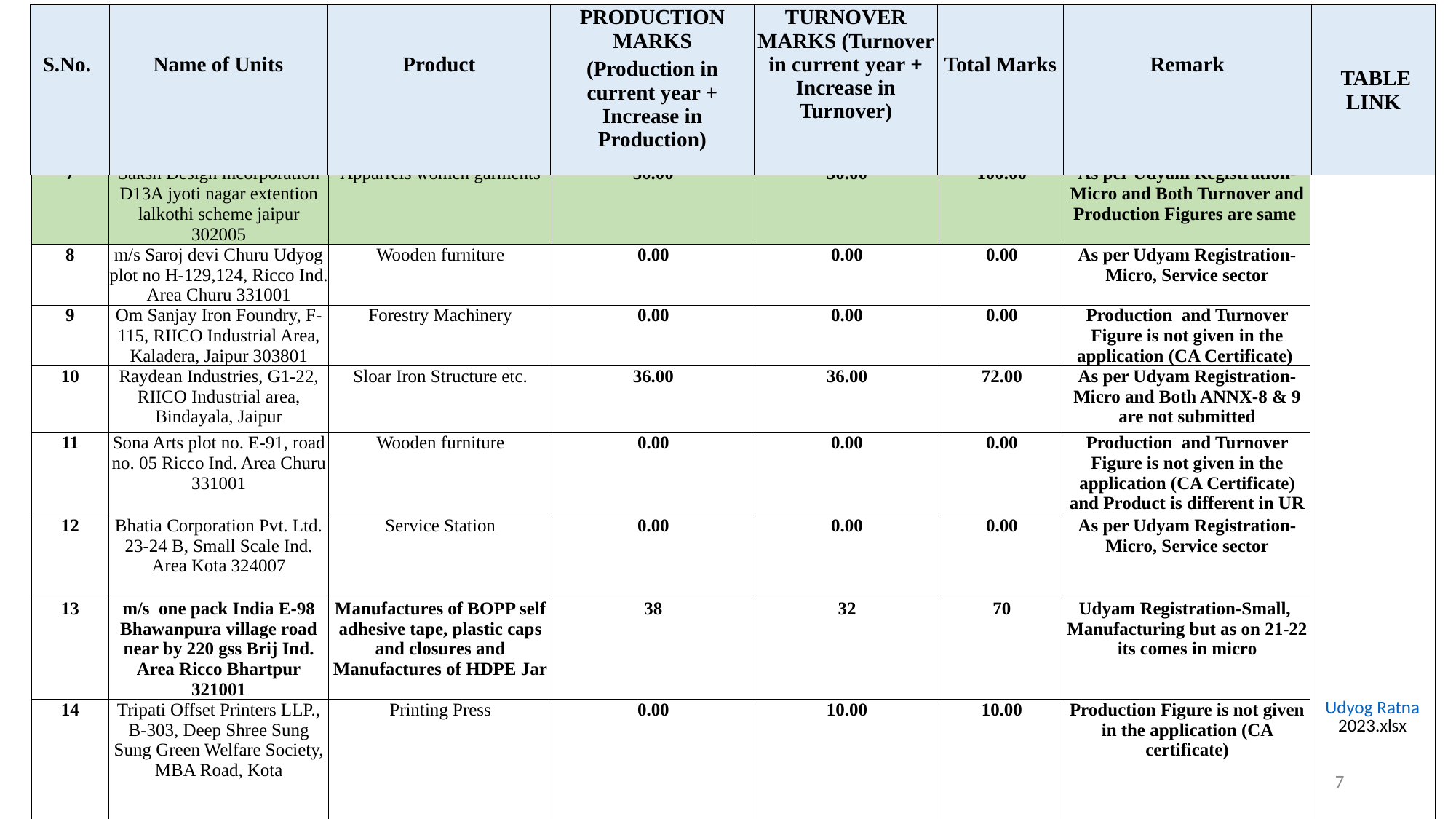

| S.No. | Name of Units | Product | PRODUCTION MARKS | TURNOVER MARKS (Turnover in current year + Increase in Turnover) | Total Marks | Remark | TABLE LINK |
| --- | --- | --- | --- | --- | --- | --- | --- |
|  |  |  | (Production in current year + Increase in Production) |  |  |  |  |
| 7 | Saksh Design incorporation D13A jyoti nagar extention lalkothi scheme jaipur 302005 | Apparrels women garments | 50.00 | 50.00 | 100.00 | As per Udyam Registration-Micro and Both Turnover and Production Figures are same | Udyog Ratna 2023.xlsx |
| --- | --- | --- | --- | --- | --- | --- | --- |
| 8 | m/s Saroj devi Churu Udyog plot no H-129,124, Ricco Ind. Area Churu 331001 | Wooden furniture | 0.00 | 0.00 | 0.00 | As per Udyam Registration-Micro, Service sector |  |
| 9 | Om Sanjay Iron Foundry, F-115, RIICO Industrial Area, Kaladera, Jaipur 303801 | Forestry Machinery | 0.00 | 0.00 | 0.00 | Production and Turnover Figure is not given in the application (CA Certificate) |  |
| 10 | Raydean Industries, G1-22, RIICO Industrial area, Bindayala, Jaipur | Sloar Iron Structure etc. | 36.00 | 36.00 | 72.00 | As per Udyam Registration-Micro and Both ANNX-8 & 9 are not submitted |  |
| 11 | Sona Arts plot no. E-91, road no. 05 Ricco Ind. Area Churu 331001 | Wooden furniture | 0.00 | 0.00 | 0.00 | Production and Turnover Figure is not given in the application (CA Certificate) and Product is different in UR |  |
| 12 | Bhatia Corporation Pvt. Ltd. 23-24 B, Small Scale Ind. Area Kota 324007 | Service Station | 0.00 | 0.00 | 0.00 | As per Udyam Registration-Micro, Service sector |  |
| 13 | m/s one pack India E-98 Bhawanpura village road near by 220 gss Brij Ind. Area Ricco Bhartpur 321001 | Manufactures of BOPP self adhesive tape, plastic caps and closures and Manufactures of HDPE Jar | 38 | 32 | 70 | Udyam Registration-Small, Manufacturing but as on 21-22 its comes in micro |  |
| 14 | Tripati Offset Printers LLP., B-303, Deep Shree Sung Sung Green Welfare Society, MBA Road, Kota | Printing Press | 0.00 | 10.00 | 10.00 | Production Figure is not given in the application (CA certificate) |  |
7